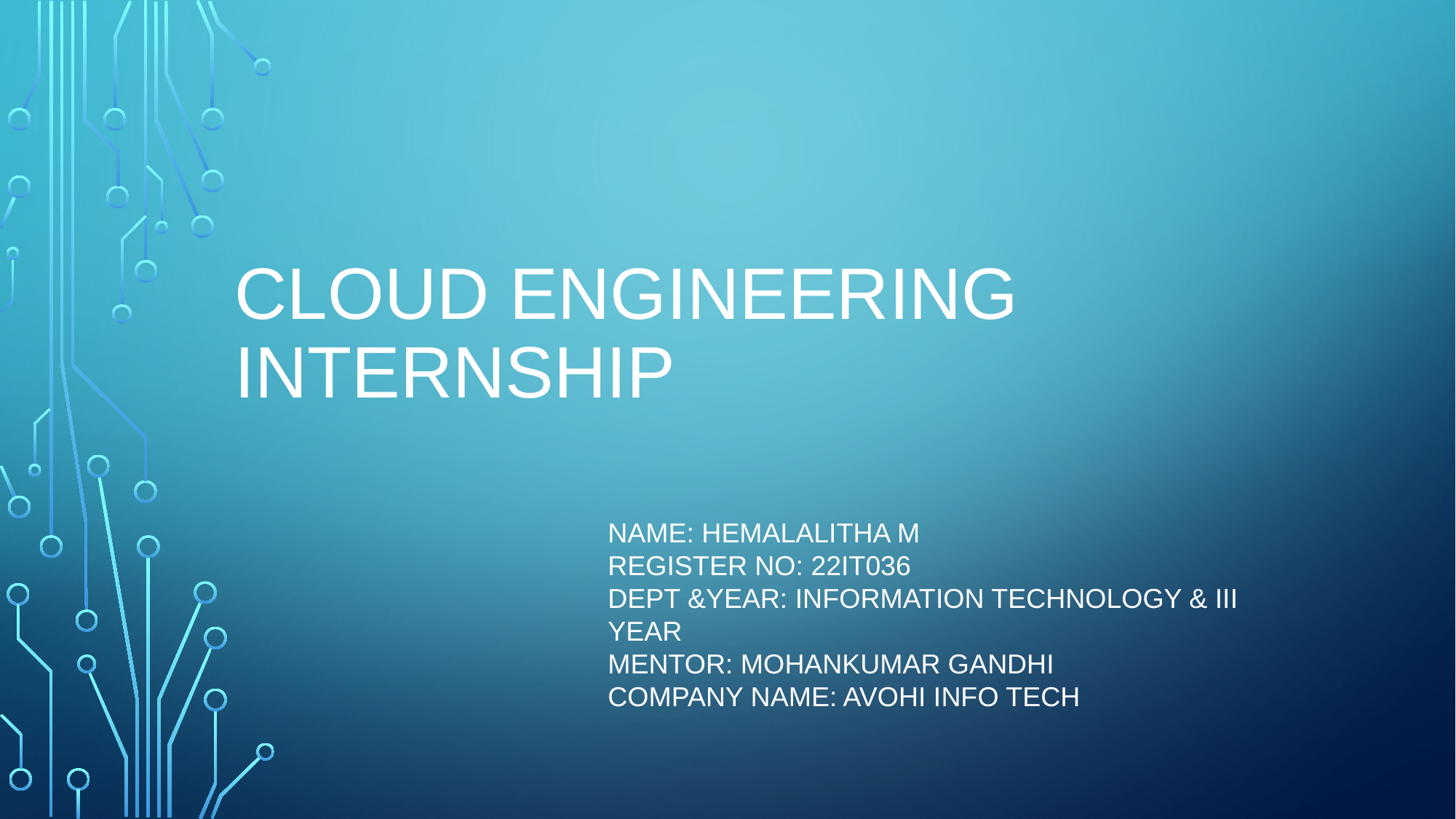

# CLOUD ENGINEERING INTERNSHIP
NAME: HEMALALITHA M
REGISTER NO: 22IT036
DEPT &YEAR: INFORMATION TECHNOLOGY & III YEAR
MENTOR: MOHANKUMAR GANDHI
COMPANY NAME: AVOHI INFO TECH